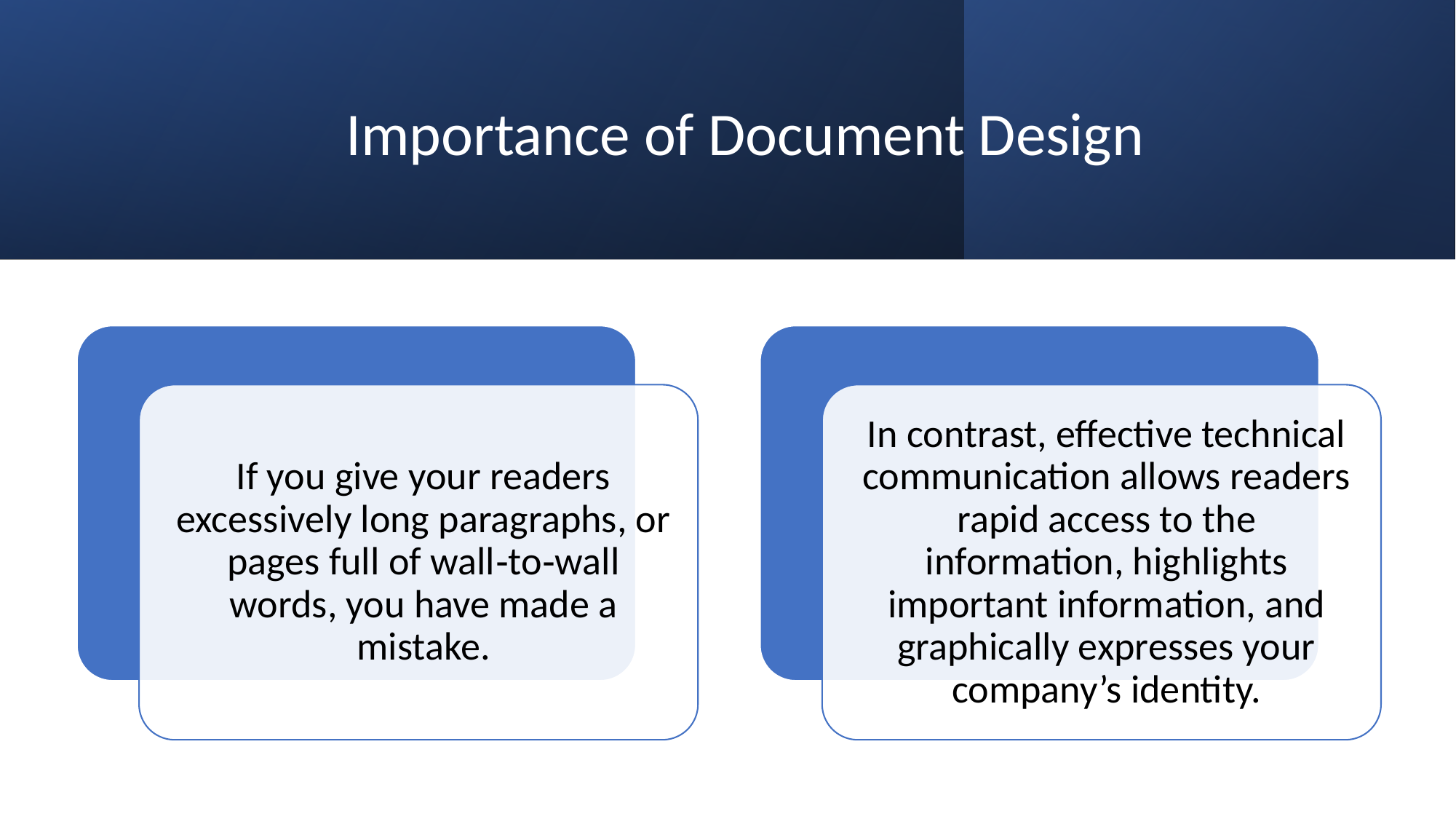

# Importance of Document Design
If you give your readers excessively long paragraphs, or pages full of wall‐to‐wall words, you have made a mistake.
In contrast, effective technical communication allows readers rapid access to the information, highlights important information, and graphically expresses your company’s identity.